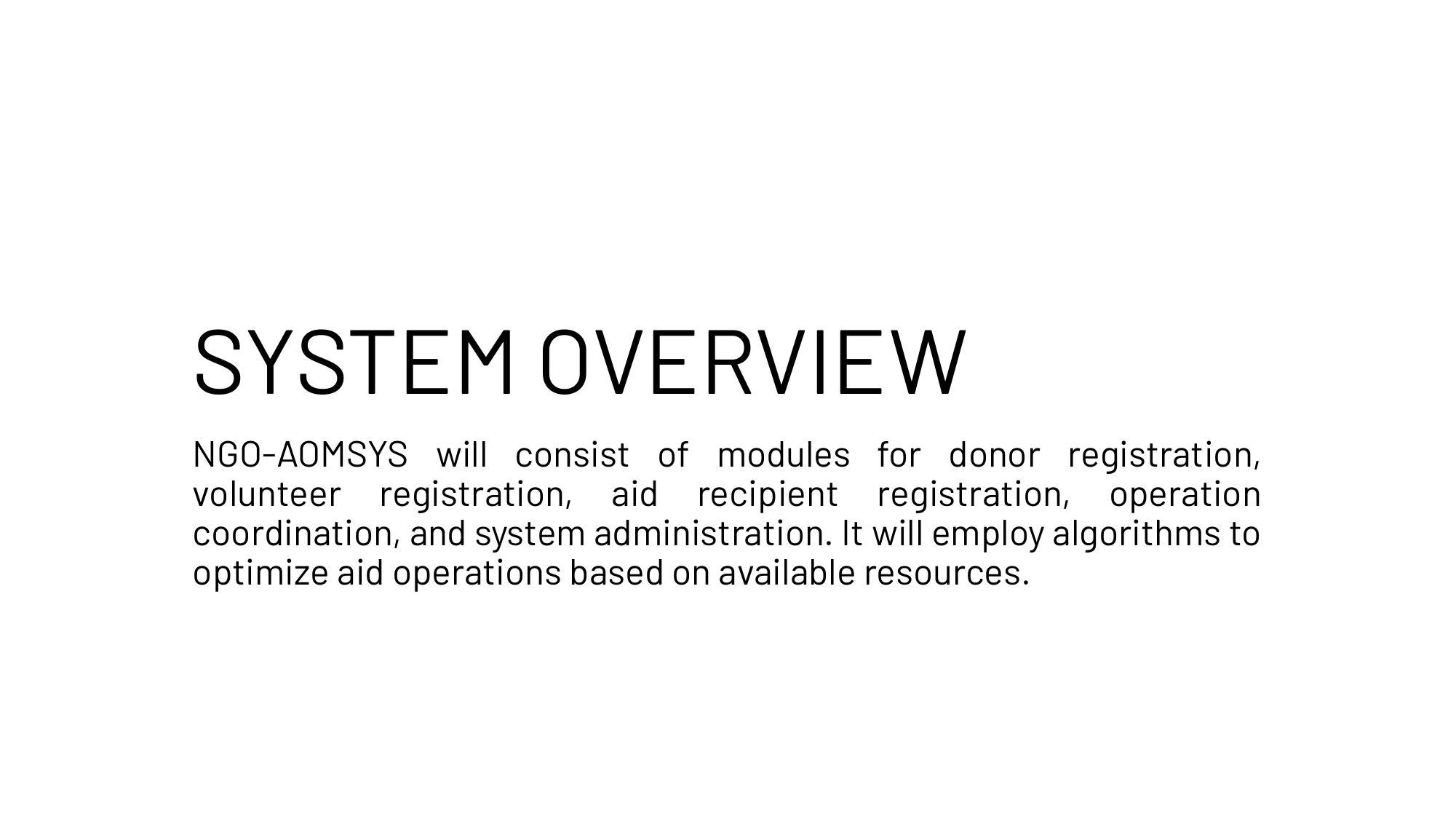

# SYSTEM OVERVIEW
NGO-AOMSYS will consist of modules for donor registration, volunteer registration, aid recipient registration, operation coordination, and system administration. It will employ algorithms to optimize aid operations based on available resources.